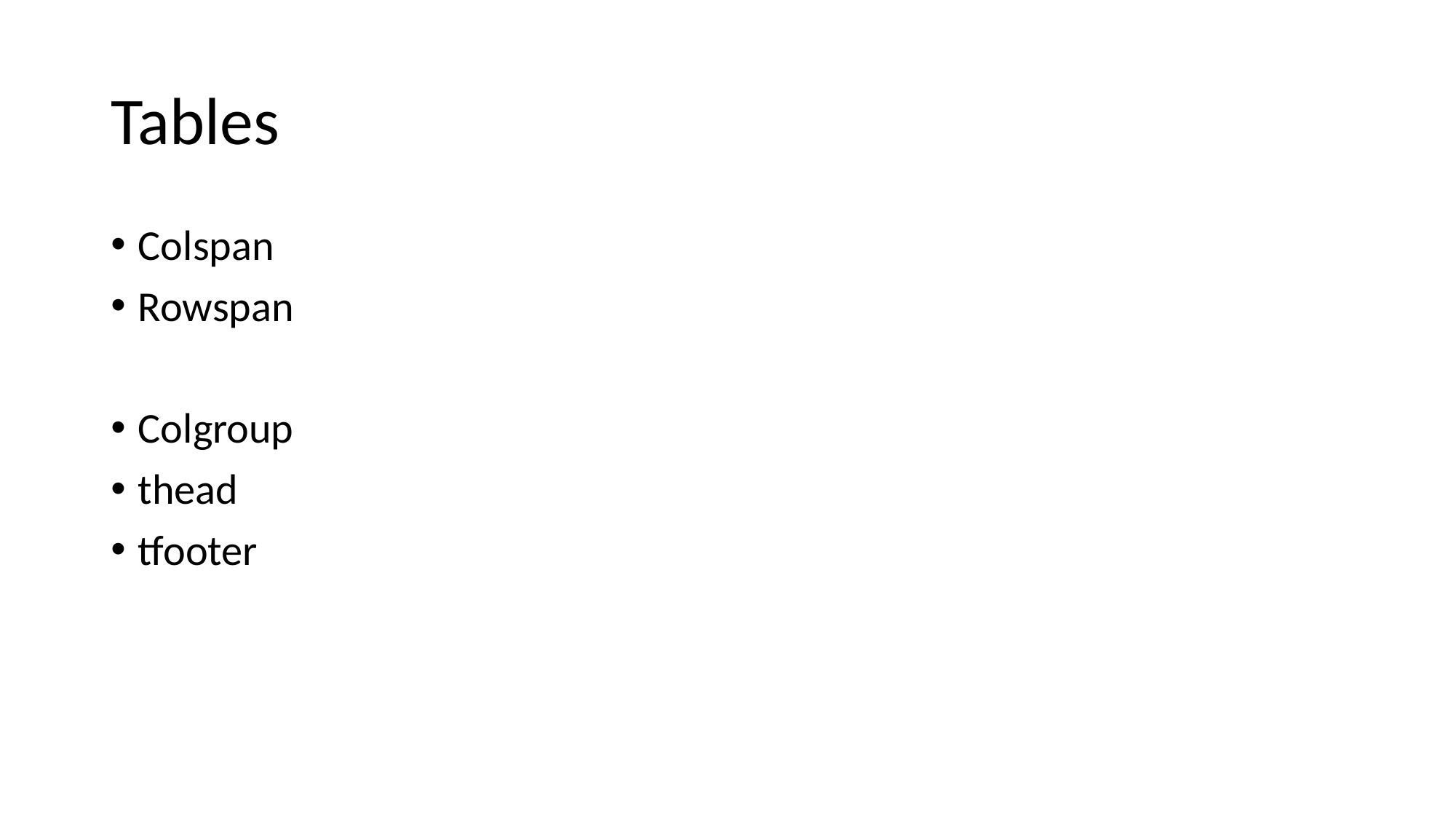

# Tables
Colspan
Rowspan

Colgroup
thead
tfooter